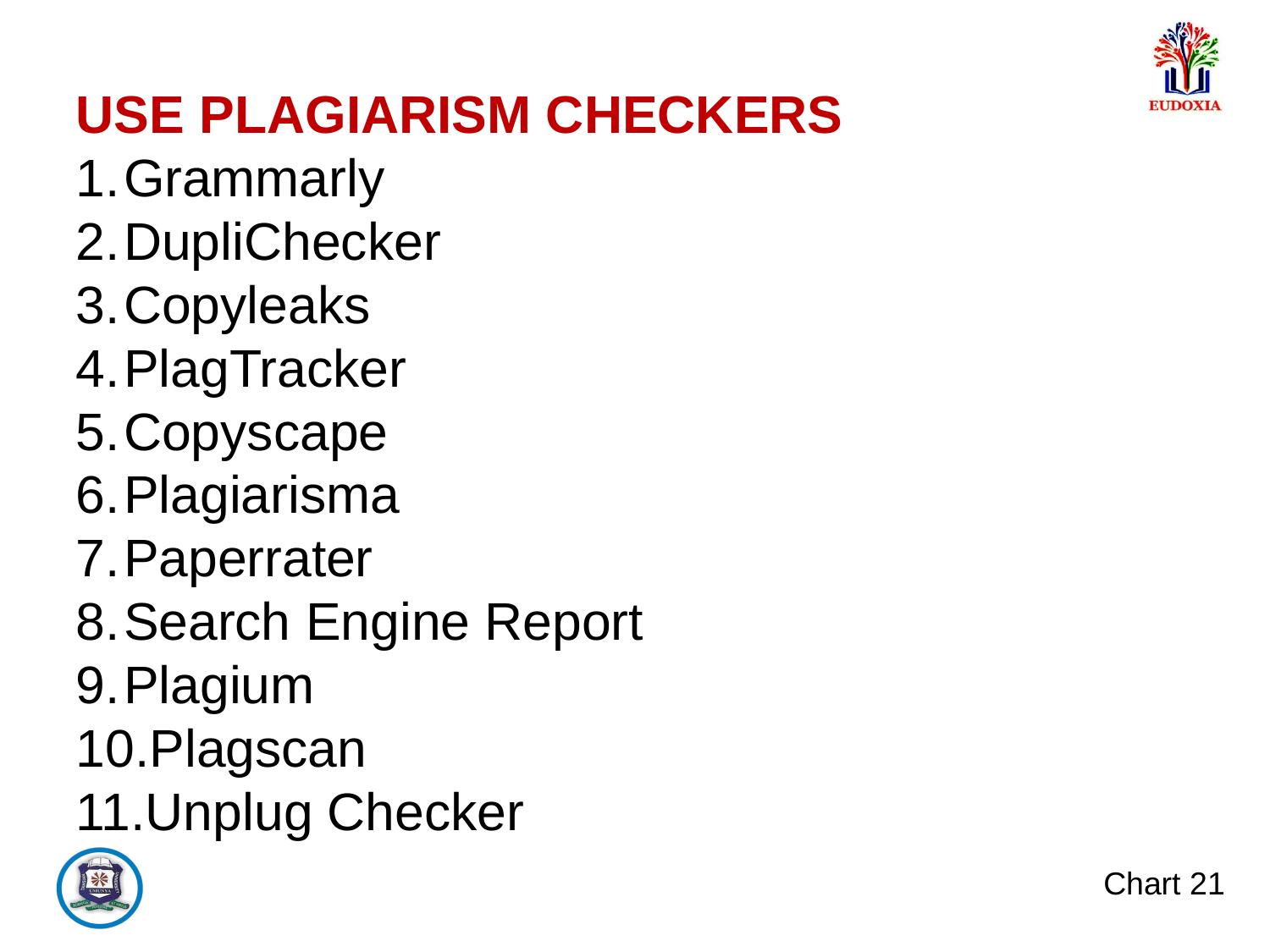

USE PLAGIARISM CHECKERS
Grammarly
DupliChecker
Copyleaks
PlagTracker
Copyscape
Plagiarisma
Paperrater
Search Engine Report
Plagium
Plagscan
Unplug Checker

Chart 21